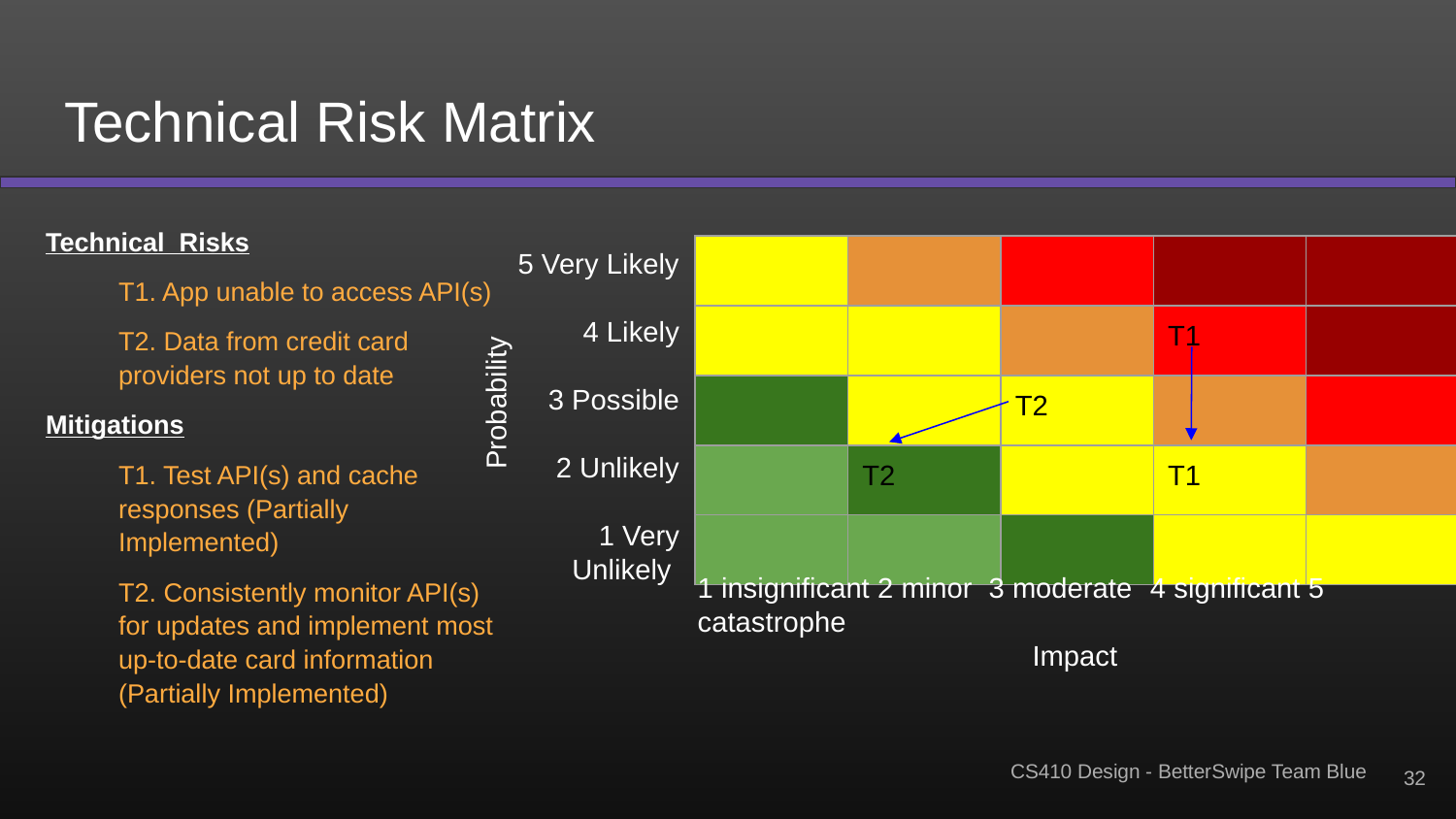

# Technical Risk Matrix
Technical  Risks
T1. App unable to access API(s)
T2. Data from credit card providers not up to date
Mitigations
T1. Test API(s) and cache responses (Partially Implemented)
T2. Consistently monitor API(s) for updates and implement most up-to-date card information (Partially Implemented)
5 Very Likely

4 Likely

3 Possible

2 Unlikely

1 Very Unlikely
|  |  |  |  |  |
| --- | --- | --- | --- | --- |
|  |  |  | T1 |  |
|  |  | T2 |  |  |
|  | T2 |  | T1 |  |
|  |  |  |  |  |
Probability
1 insignificant 2 minor	3 moderate	  4 significant 5 catastrophe
Impact

32